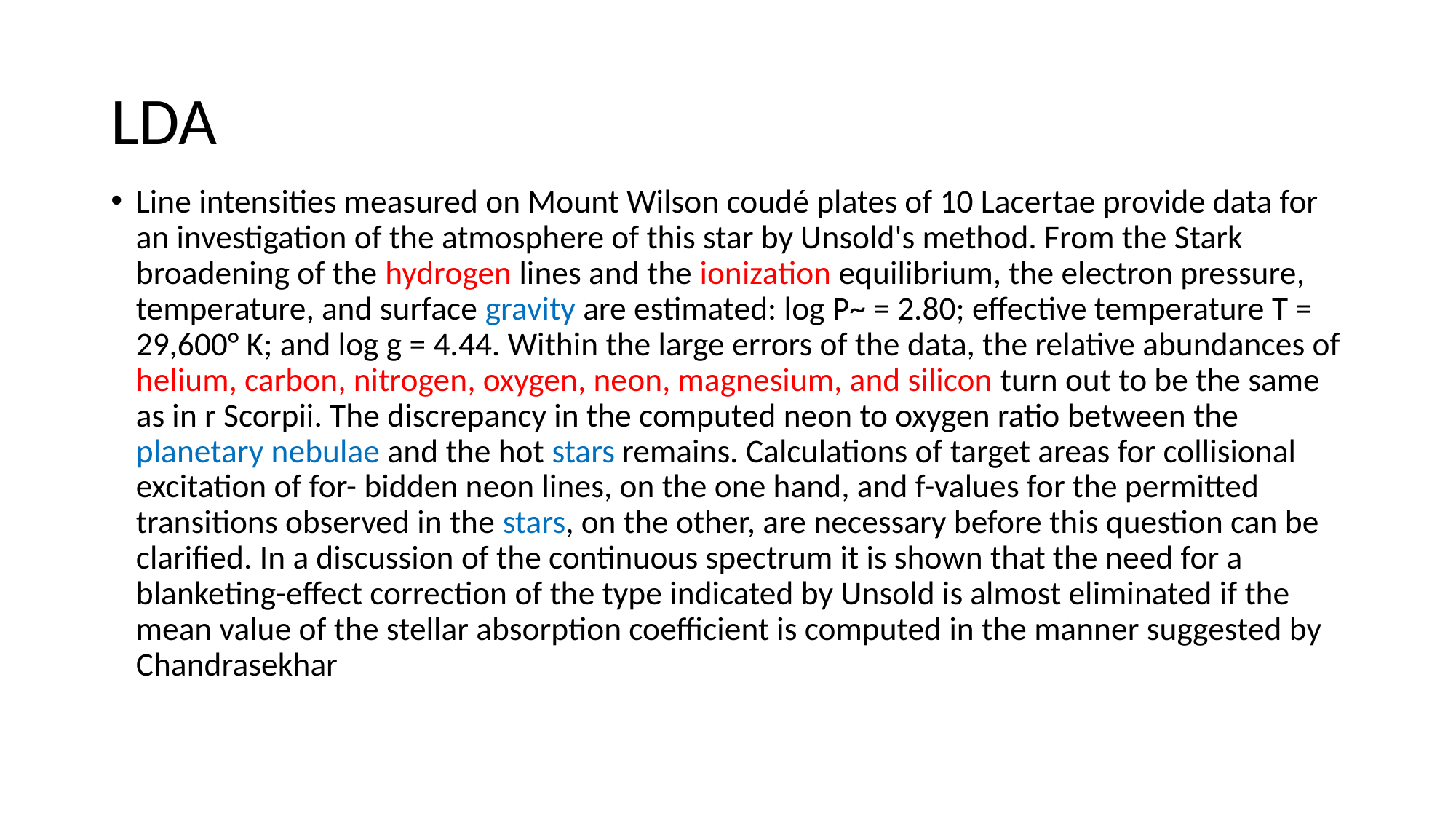

# LDA
Line intensities measured on Mount Wilson coudé plates of 10 Lacertae provide data for an investigation of the atmosphere of this star by Unsold's method. From the Stark broadening of the hydrogen lines and the ionization equilibrium, the electron pressure, temperature, and surface gravity are estimated: log P~ = 2.80; effective temperature T = 29,600° K; and log g = 4.44. Within the large errors of the data, the relative abundances of helium, carbon, nitrogen, oxygen, neon, magnesium, and silicon turn out to be the same as in r Scorpii. The discrepancy in the computed neon to oxygen ratio between the planetary nebulae and the hot stars remains. Calculations of target areas for collisional excitation of for- bidden neon lines, on the one hand, and f-values for the permitted transitions observed in the stars, on the other, are necessary before this question can be clarified. In a discussion of the continuous spectrum it is shown that the need for a blanketing-effect correction of the type indicated by Unsold is almost eliminated if the mean value of the stellar absorption coefficient is computed in the manner suggested by Chandrasekhar